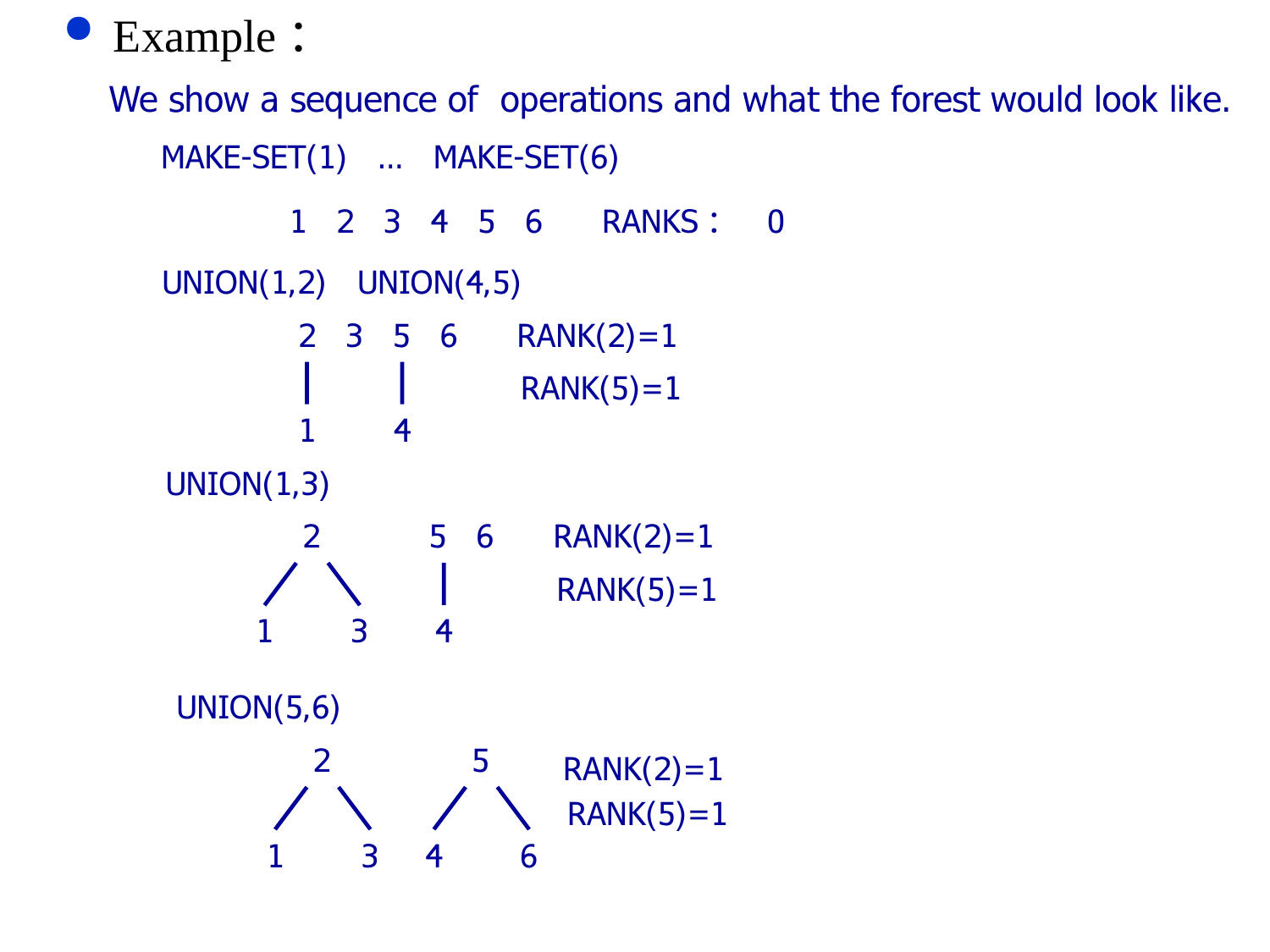

Example：

#
We show a sequence of  operations and what the forest would look like.
MAKE-SET(1)   …   MAKE-SET(6)
1   2   3   4   5   6      RANKS：   0
UNION(1,2)   UNION(4,5)
2   3   5   6      RANK(2)=1

RANK(5)=1
1
4
UNION(1,3)
2           5   6      RANK(2)=1

RANK(5)=1
1
3
4
UNION(5,6)
2
5
RANK(2)=1

RANK(5)=1
1
3
4
6